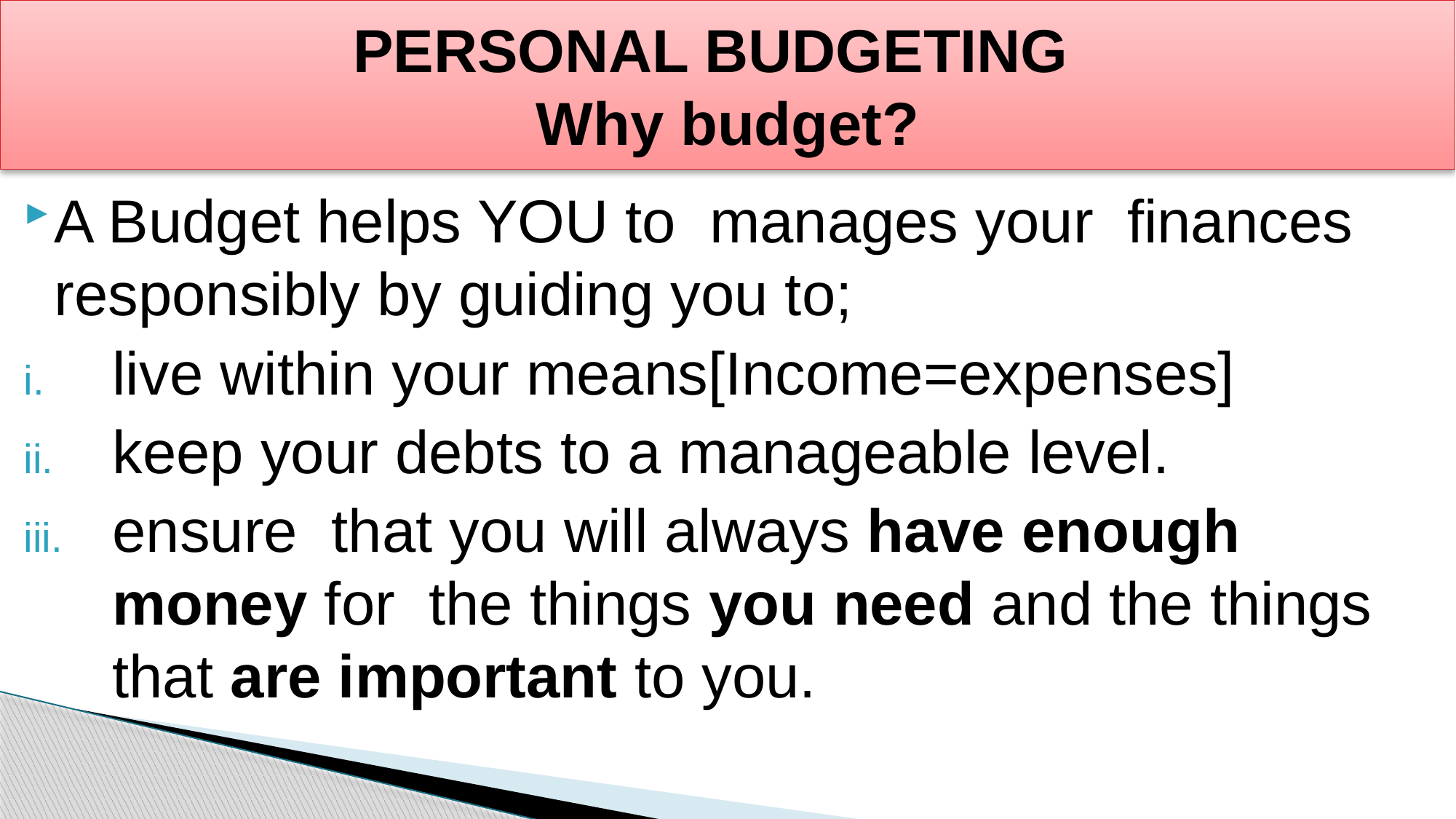

# PERSONAL BUDGETING Why budget?

A Budget helps YOU to  manages your  finances responsibly by guiding you to;
live within your means[Income=expenses]
keep your debts to a manageable level.
ensure  that you will always have enough money for  the things you need and the things that are important to you.